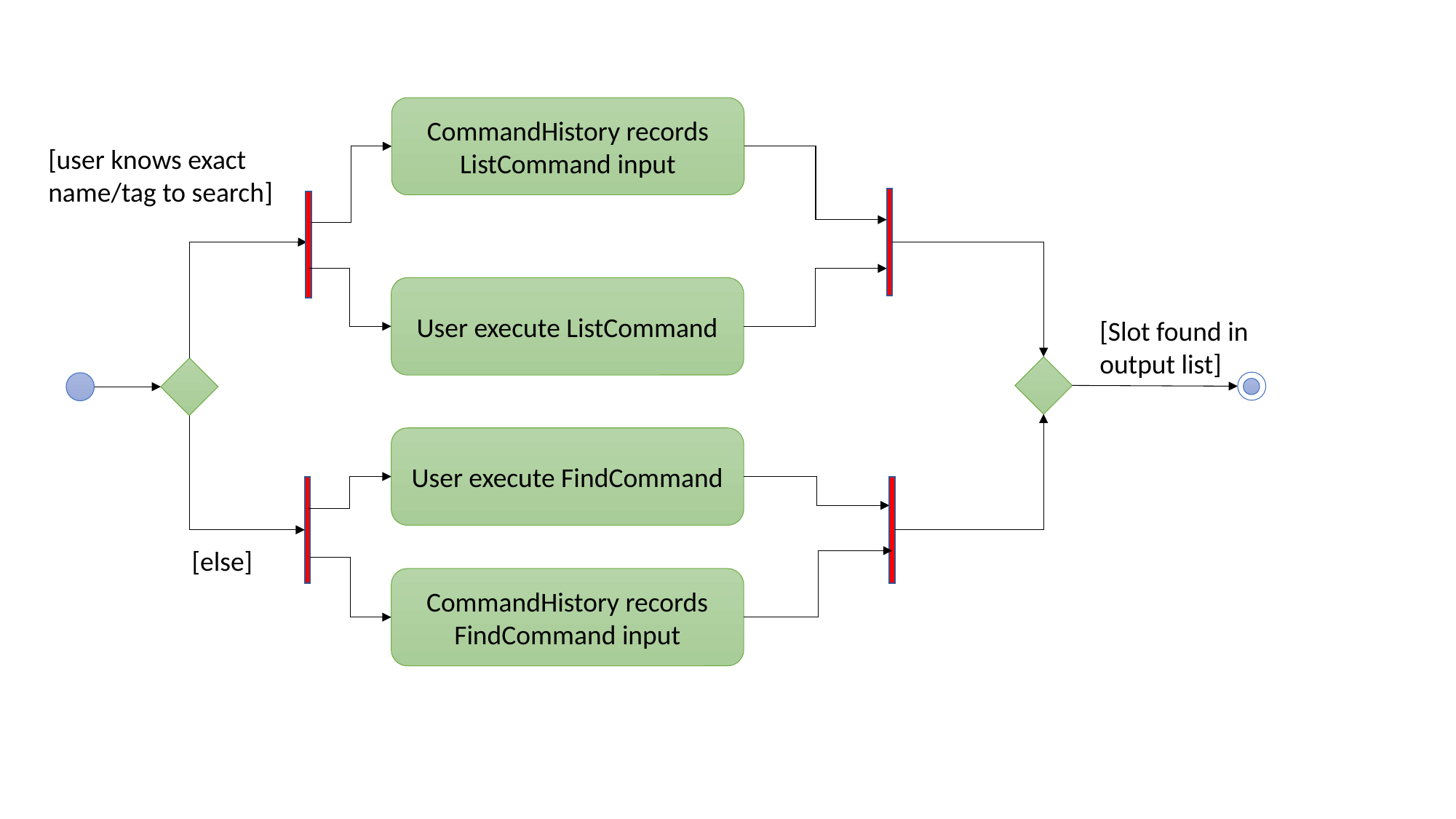

CommandHistory records ListCommand input
[user knows exact name/tag to search]

User execute ListCommand
[Slot found in output list]

User execute FindCommand

[else]
CommandHistory records FindCommand input